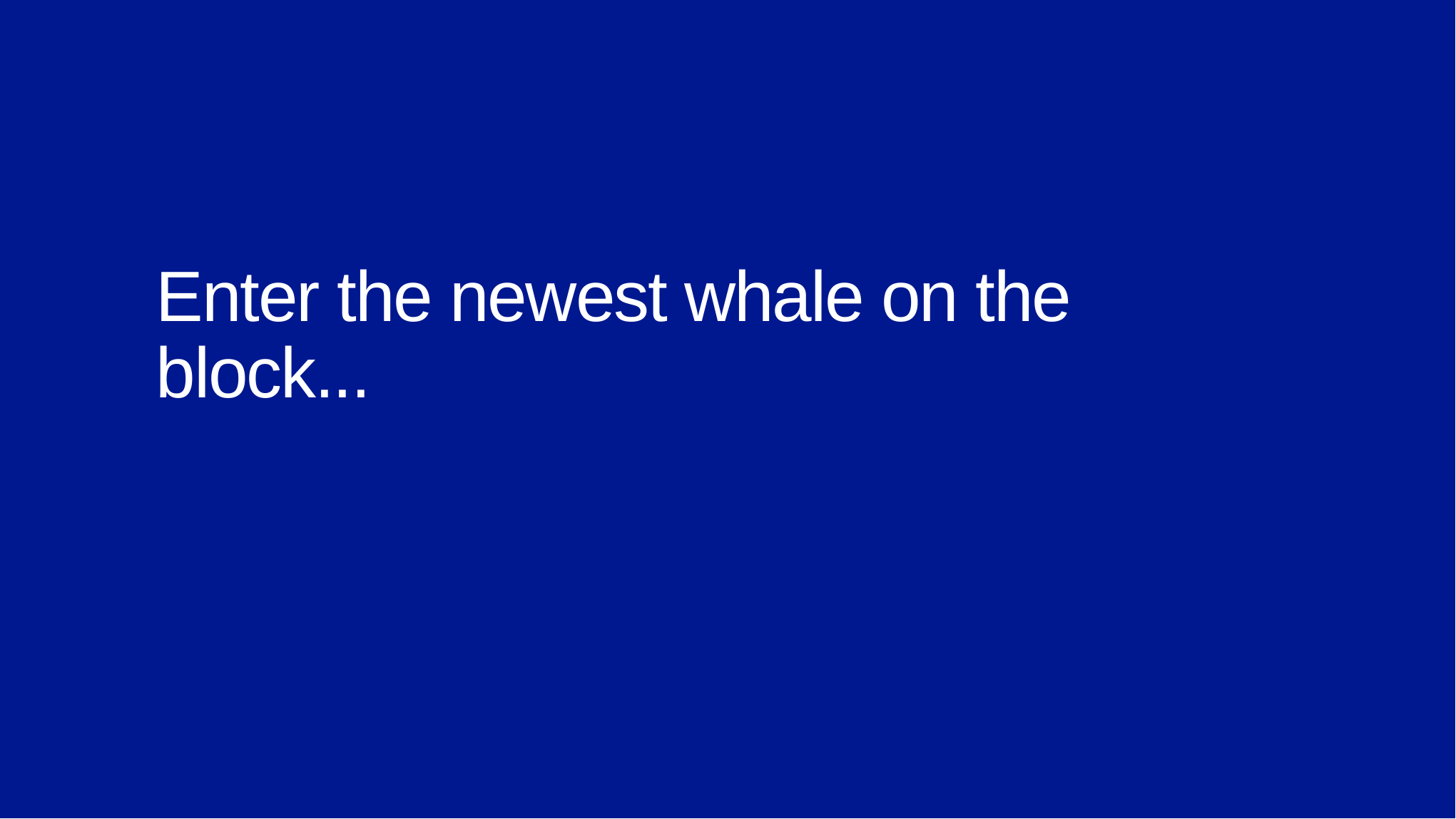

# Enter the newest whale on the block...